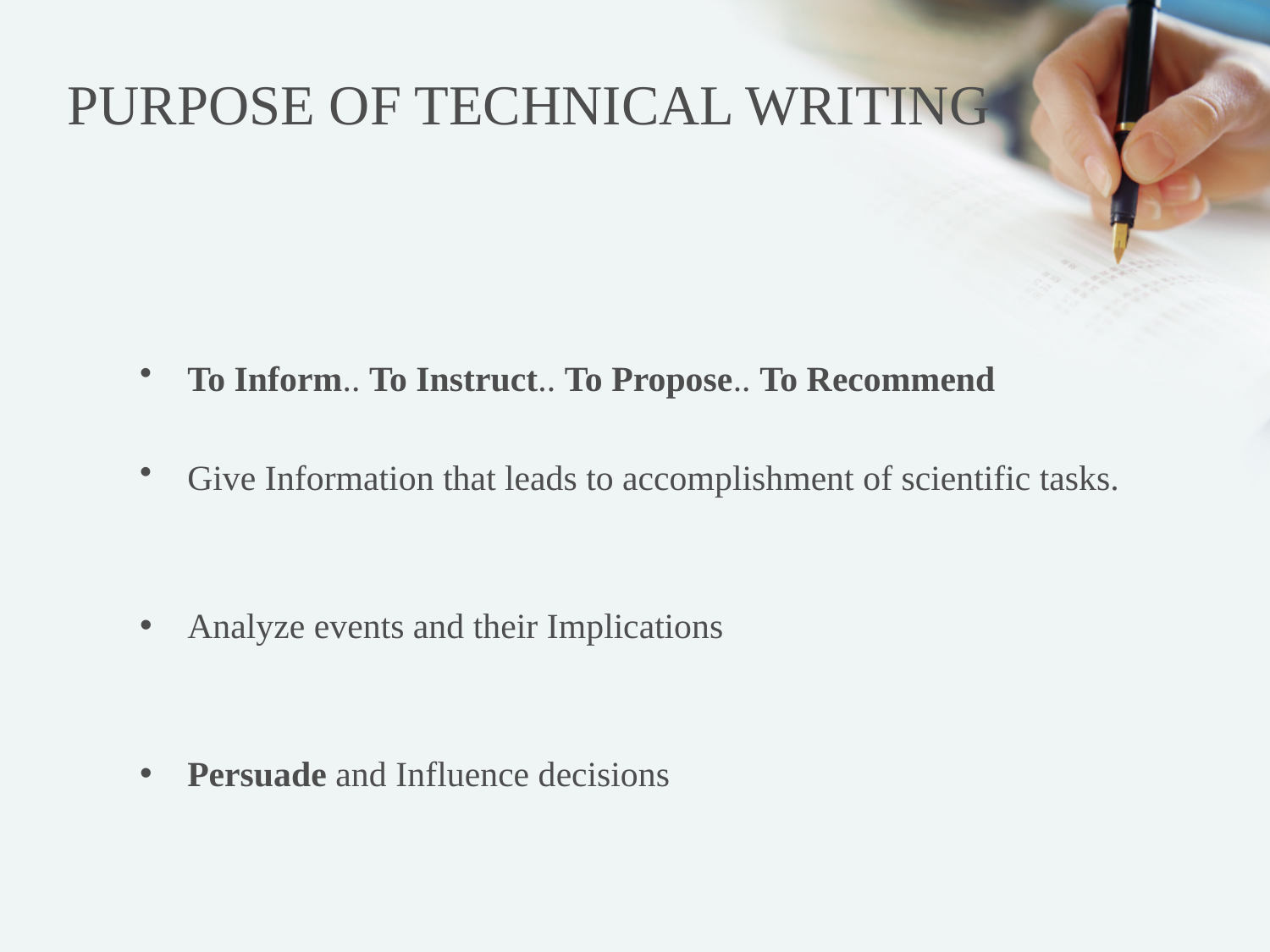

# PURPOSE OF TECHNICAL WRITING

To Inform.. To Instruct.. To Propose.. To Recommend

Give Information that leads to accomplishment of scientific tasks.

Analyze events and their Implications

Persuade and Influence decisions